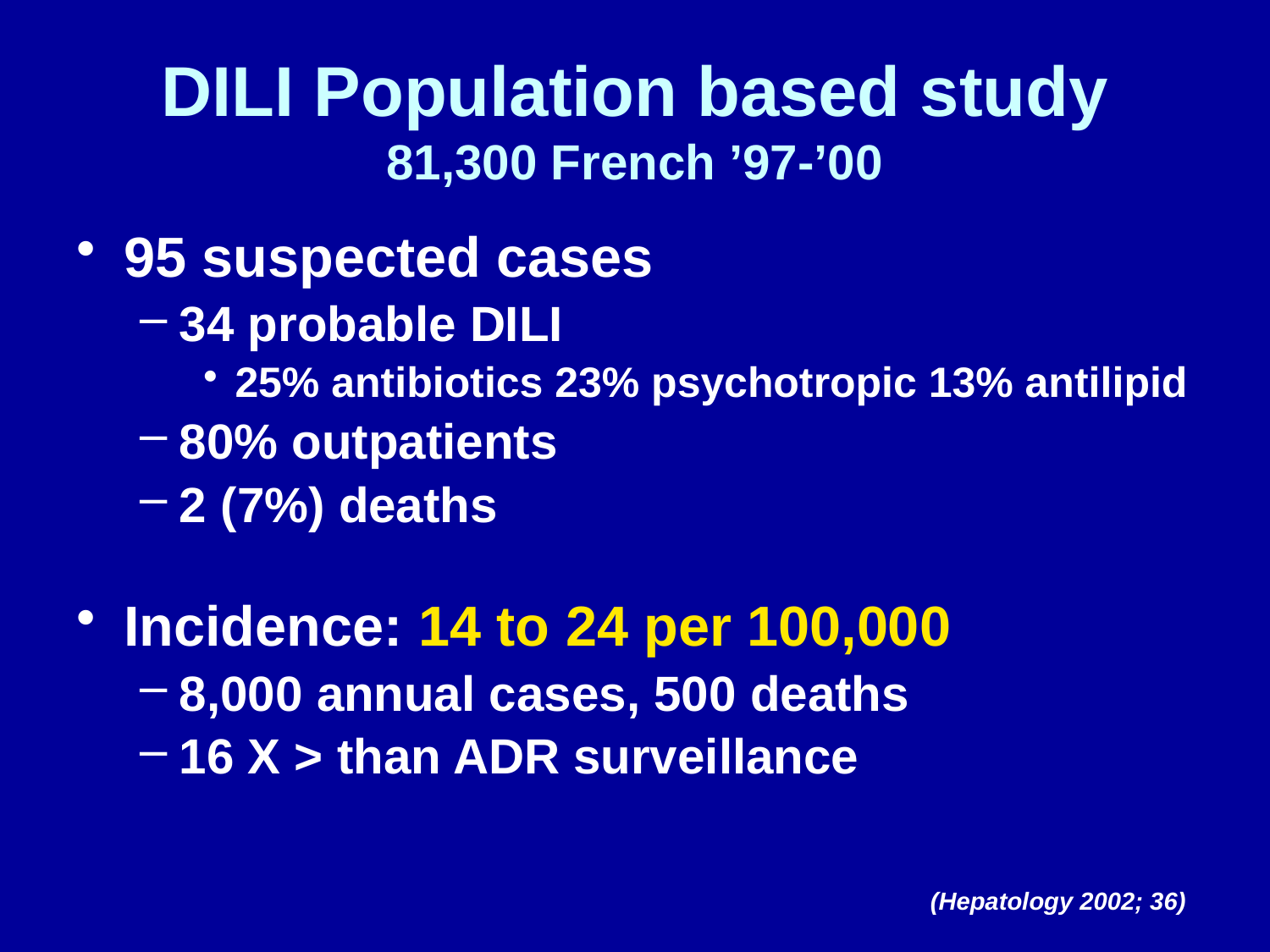

# DILI Population based study 81,300 French ’97-’00
95 suspected cases
34 probable DILI
25% antibiotics 23% psychotropic 13% antilipid
80% outpatients
2 (7%) deaths
Incidence: 14 to 24 per 100,000
8,000 annual cases, 500 deaths
16 X > than ADR surveillance
(Hepatology 2002; 36)